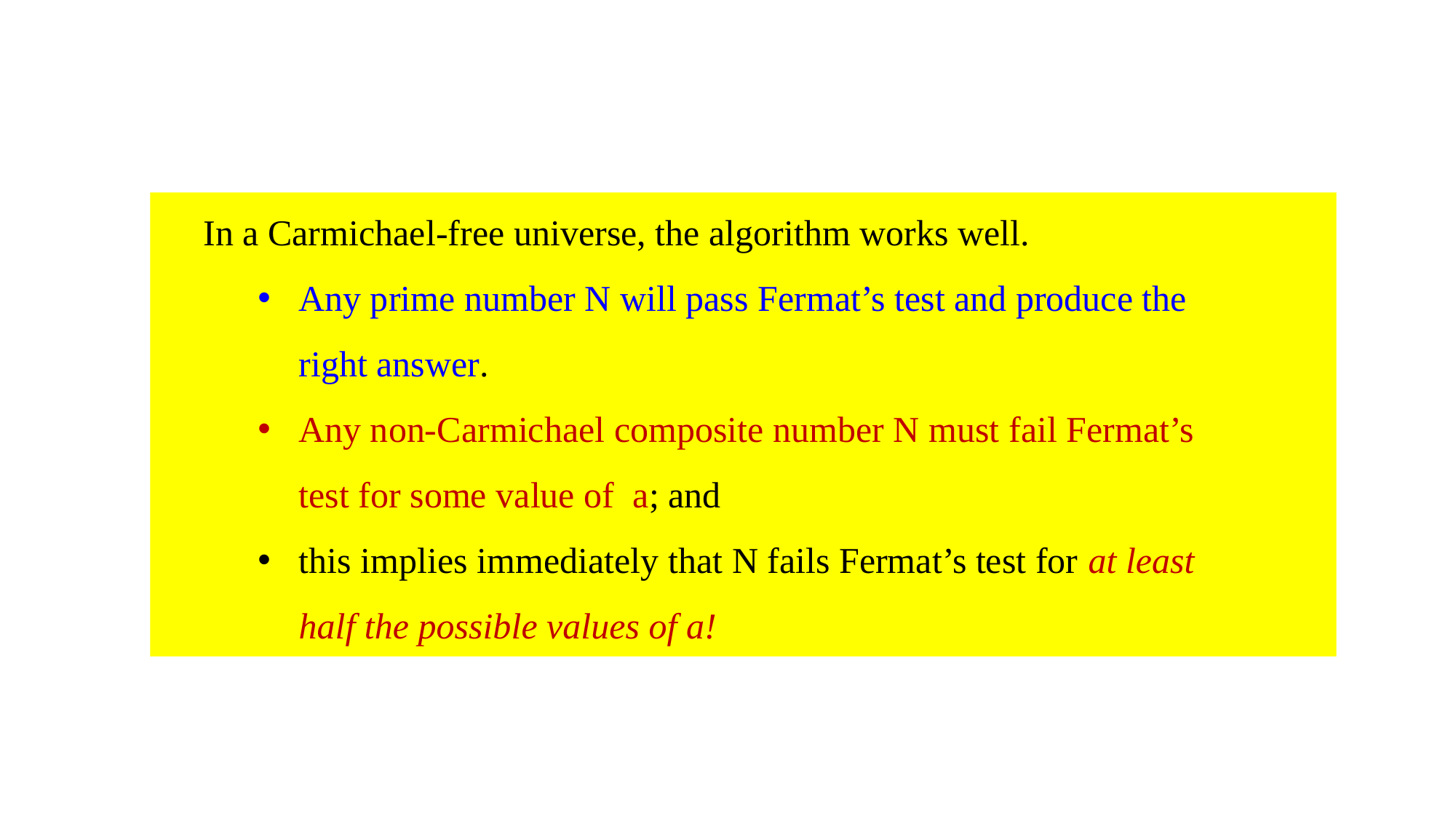

In a Carmichael-free universe, the algorithm works well.
Any prime number N will pass Fermat’s test and produce the right answer.
Any non-Carmichael composite number N must fail Fermat’s test for some value of  a; and
this implies immediately that N fails Fermat’s test for at least half the possible values of a!